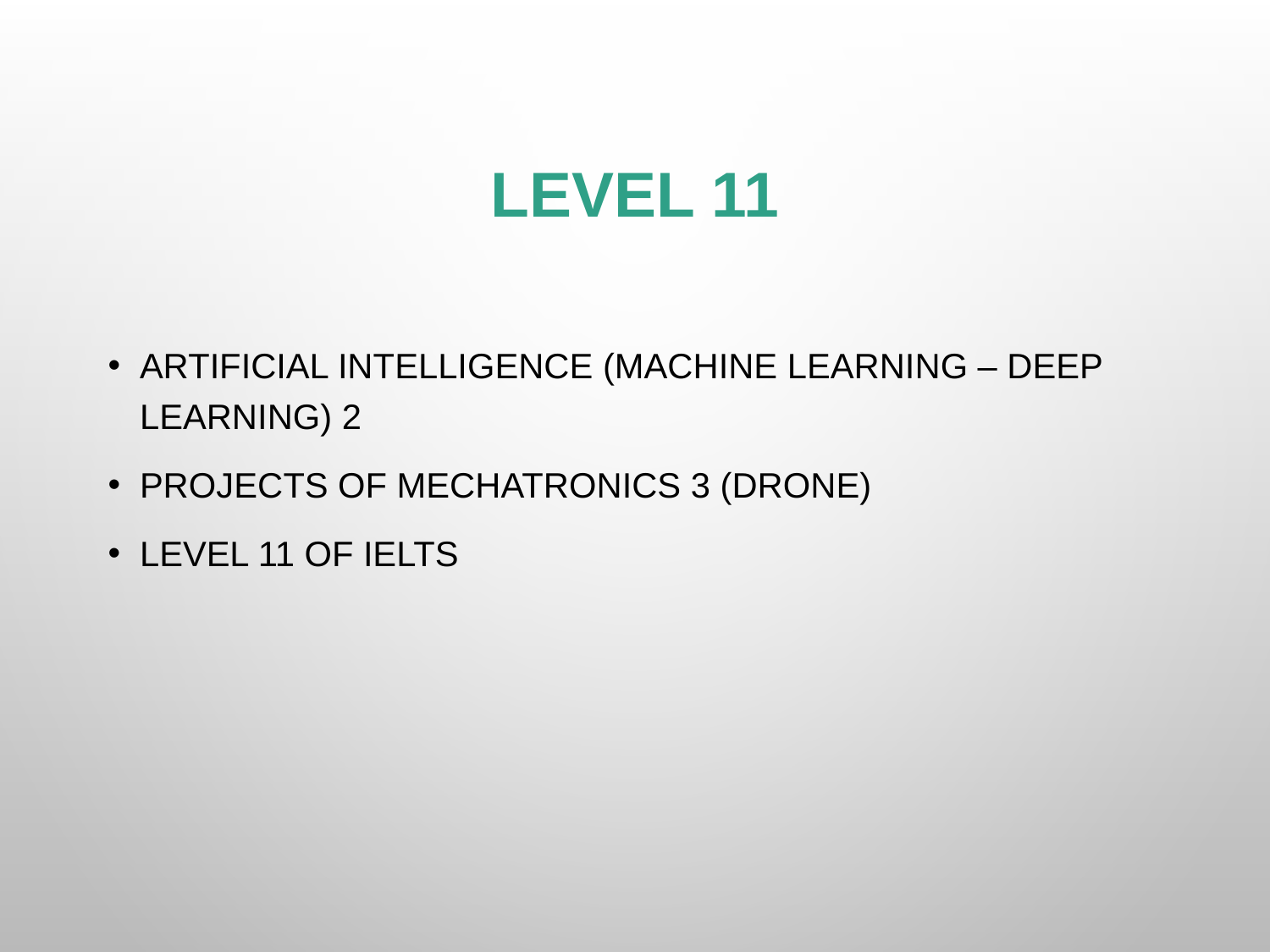

# Level 11
Artificial Intelligence (Machine Learning – Deep Learning) 2
Projects of Mechatronics 3 (Drone)
Level 11 of Ielts